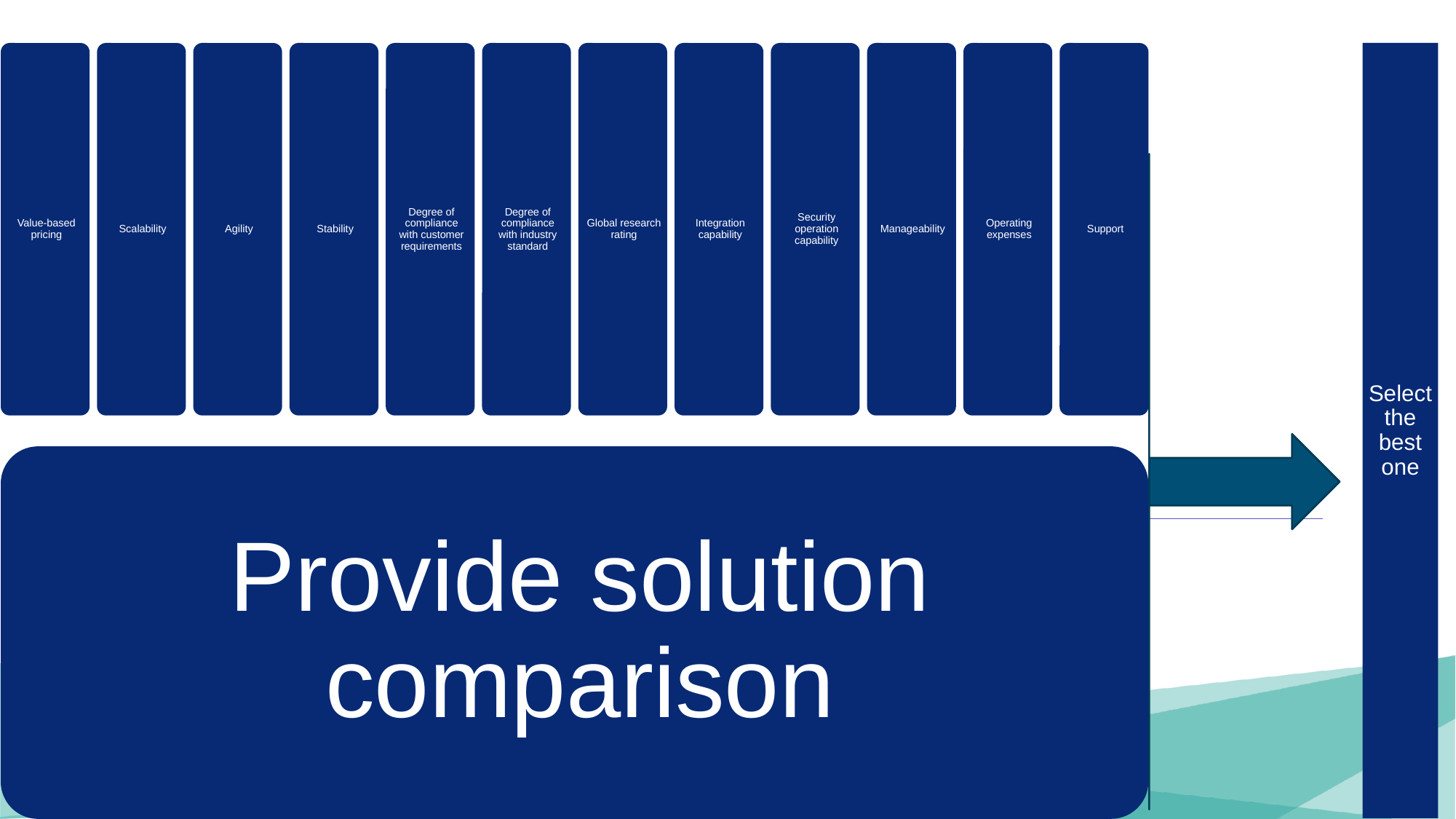

Provide solution comparison
Value-based pricing
Scalability
Agility
Stability
Degree of compliance with customer requirements
Degree of compliance with industry standard
Global research rating
Integration capability
Security operation capability
Manageability
Operating expenses
Support
Select the best one